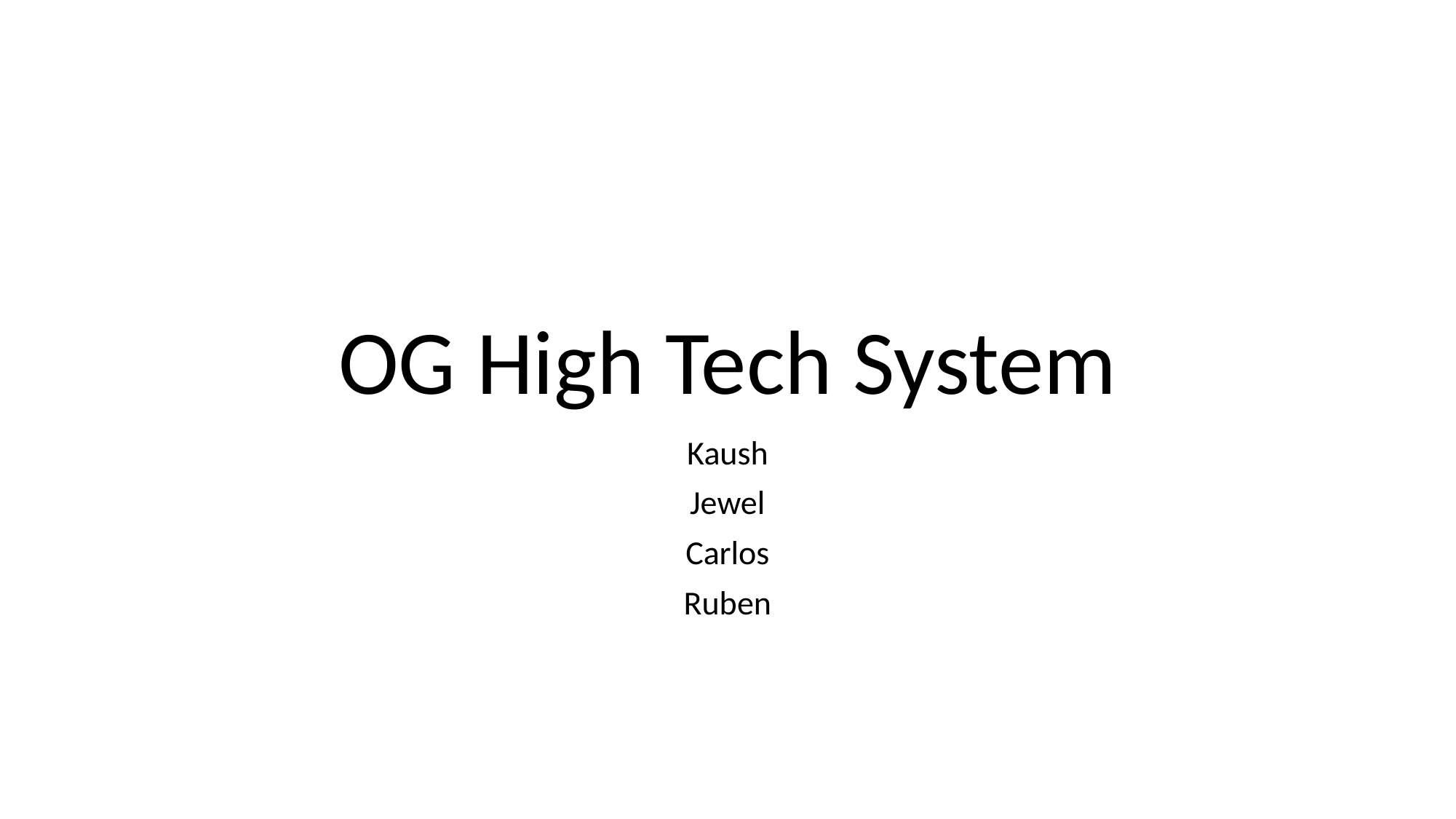

# OG High Tech System
Kaush
Jewel
Carlos
Ruben